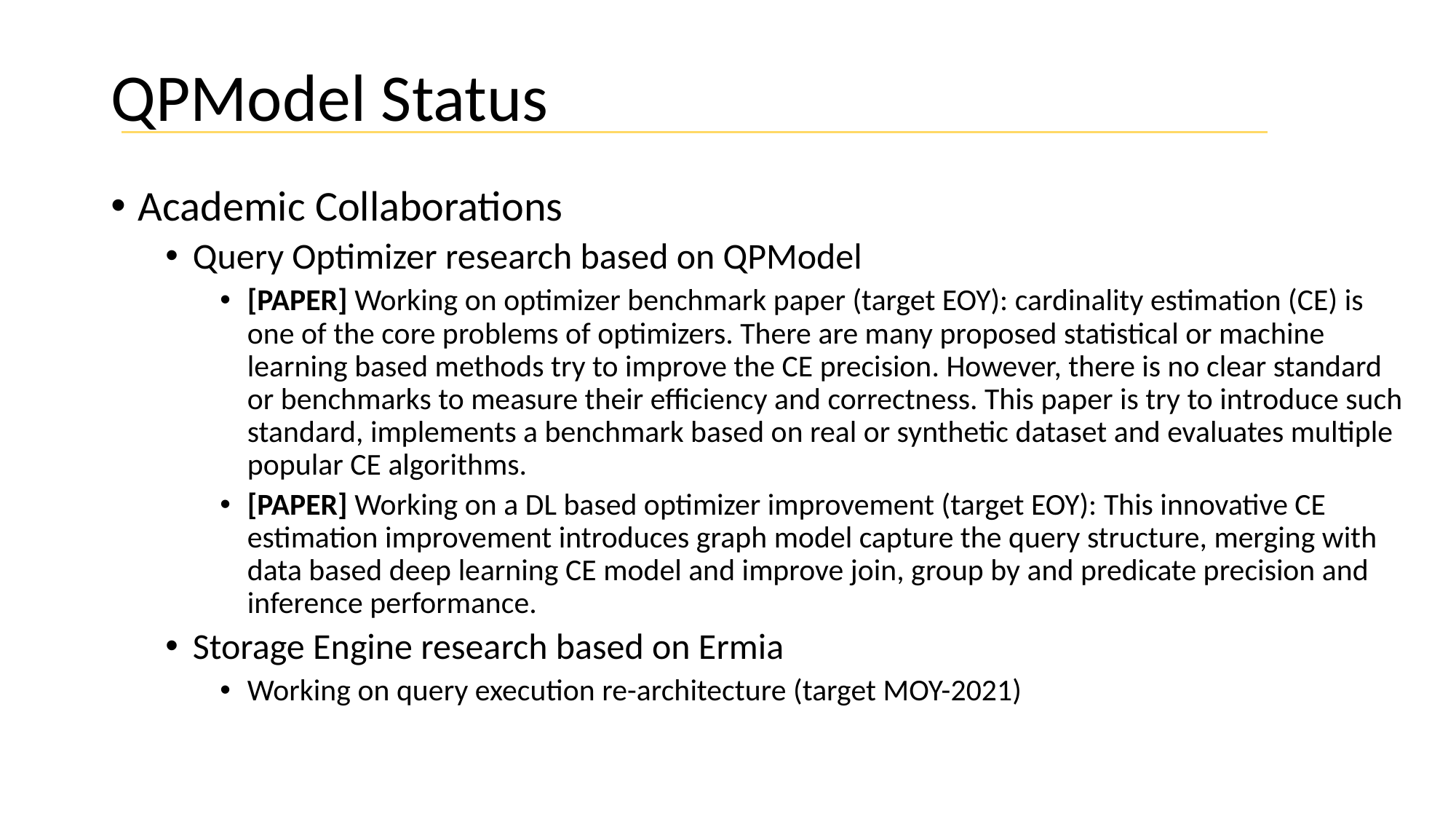

# QPModel Status
Academic Collaborations
Query Optimizer research based on QPModel
[PAPER] Working on optimizer benchmark paper (target EOY): cardinality estimation (CE) is one of the core problems of optimizers. There are many proposed statistical or machine learning based methods try to improve the CE precision. However, there is no clear standard or benchmarks to measure their efficiency and correctness. This paper is try to introduce such standard, implements a benchmark based on real or synthetic dataset and evaluates multiple popular CE algorithms.
[PAPER] Working on a DL based optimizer improvement (target EOY): This innovative CE estimation improvement introduces graph model capture the query structure, merging with data based deep learning CE model and improve join, group by and predicate precision and inference performance.
Storage Engine research based on Ermia
Working on query execution re-architecture (target MOY-2021)